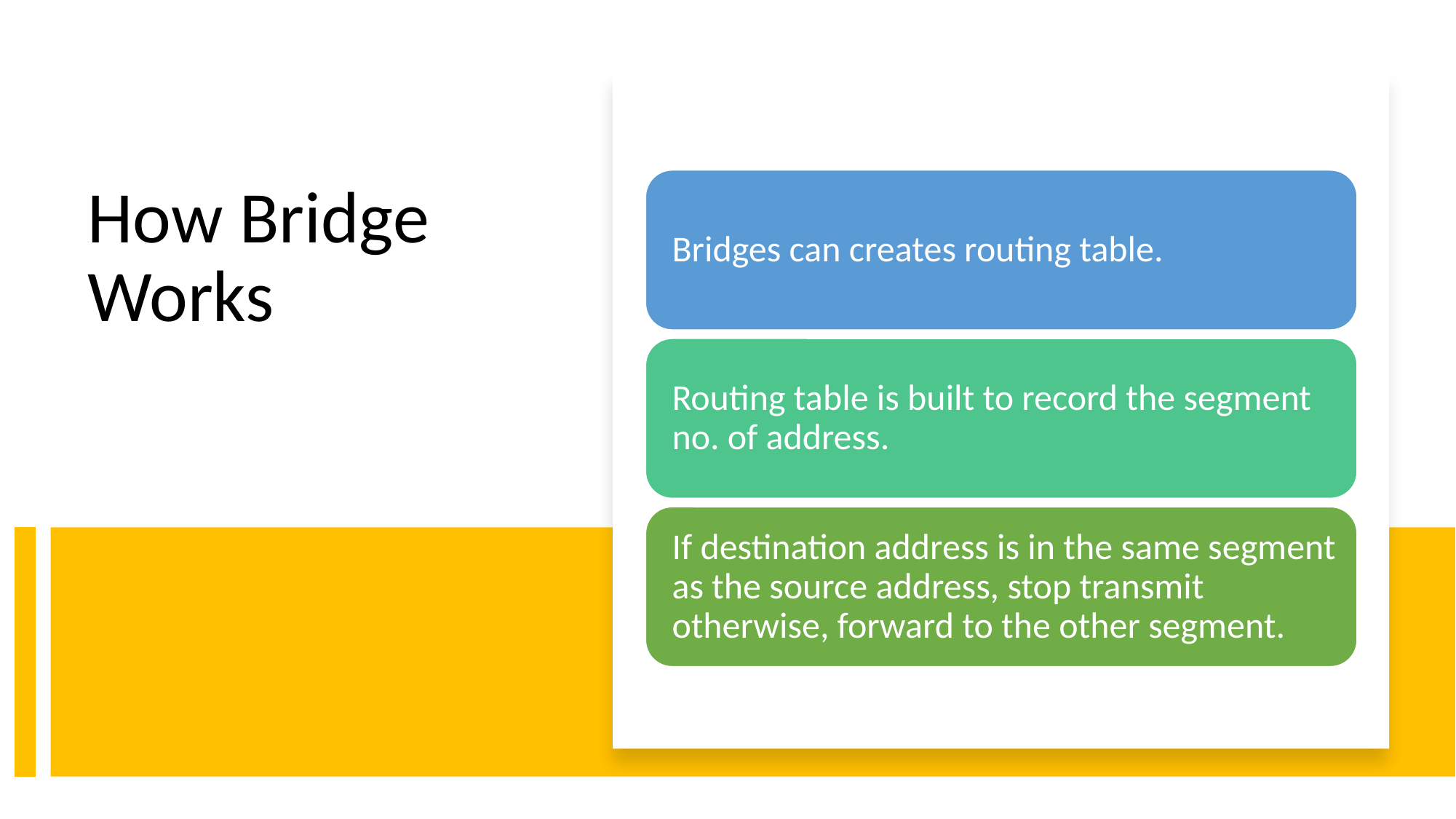

Bridges can creates routing table.
Routing table is built to record the segment no. of address.
If destination address is in the same segment as the source address, stop transmit otherwise, forward to the other segment.
# How Bridge Works